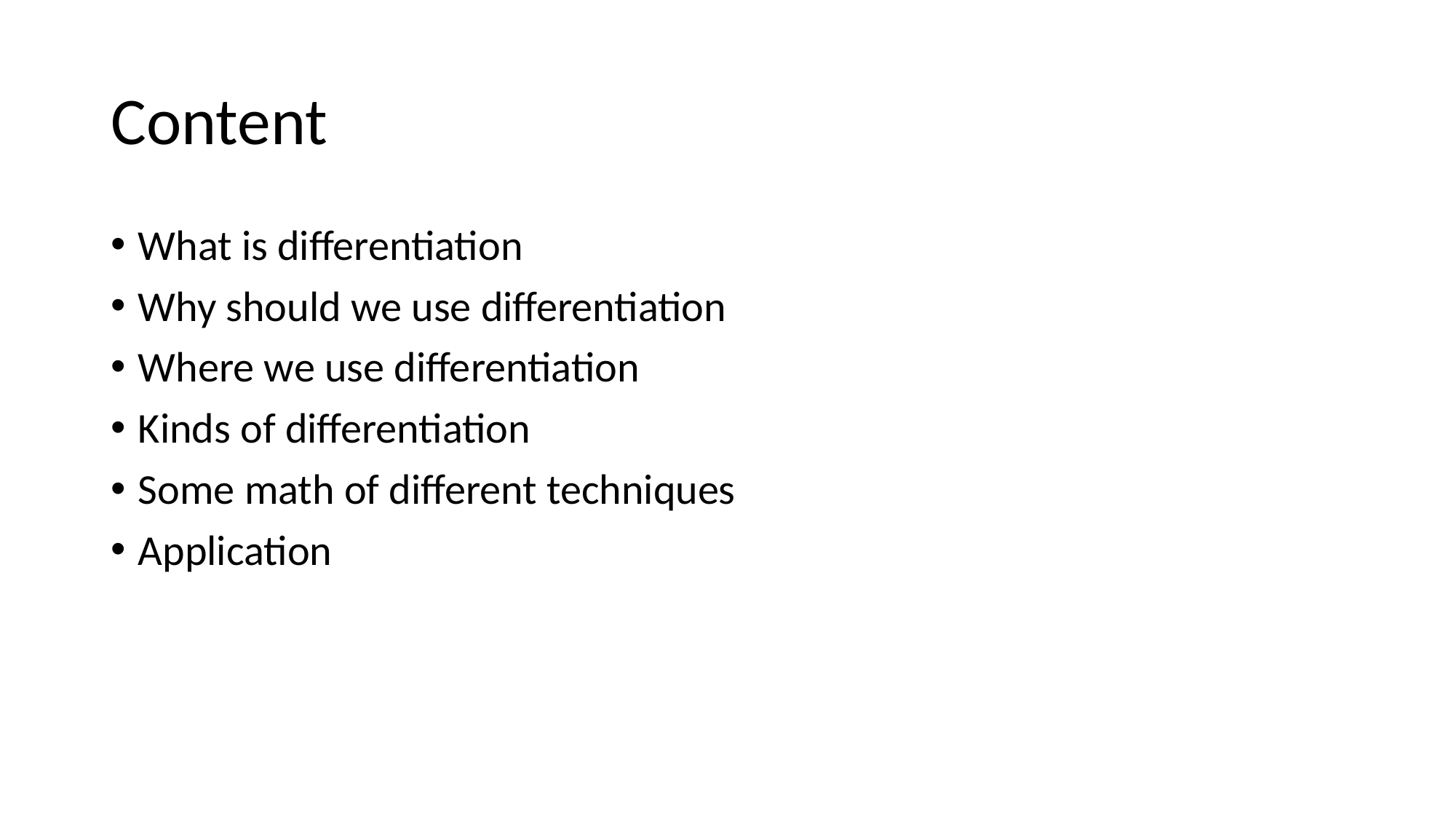

# Content
What is differentiation
Why should we use differentiation
Where we use differentiation
Kinds of differentiation
Some math of different techniques
Application